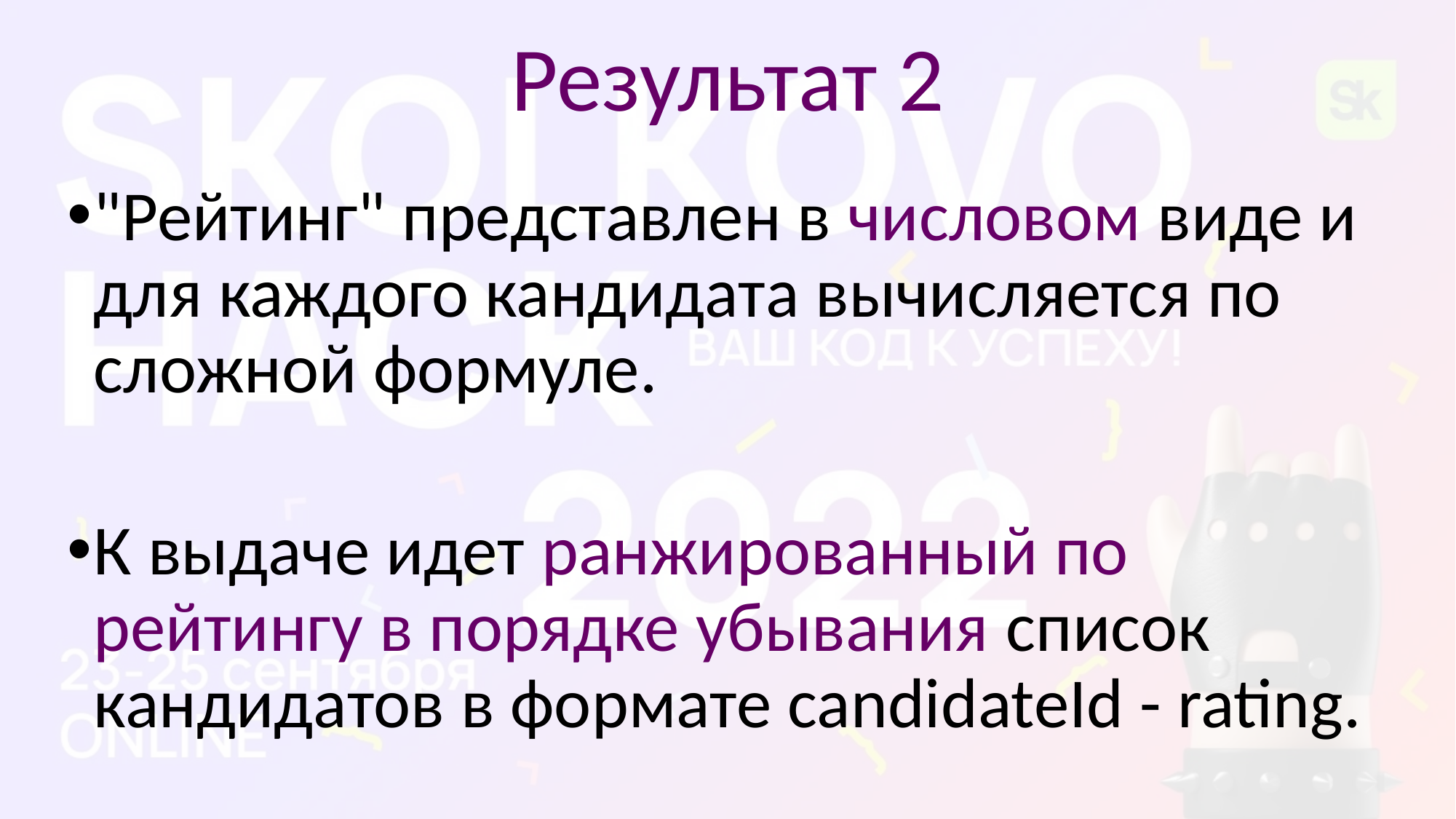

# Результат 2
"Рейтинг" представлен в числовом виде и для каждого кандидата вычисляется по сложной формуле.

К выдаче идет ранжированный по рейтингу в порядке убывания список кандидатов в формате candidateId - rating.